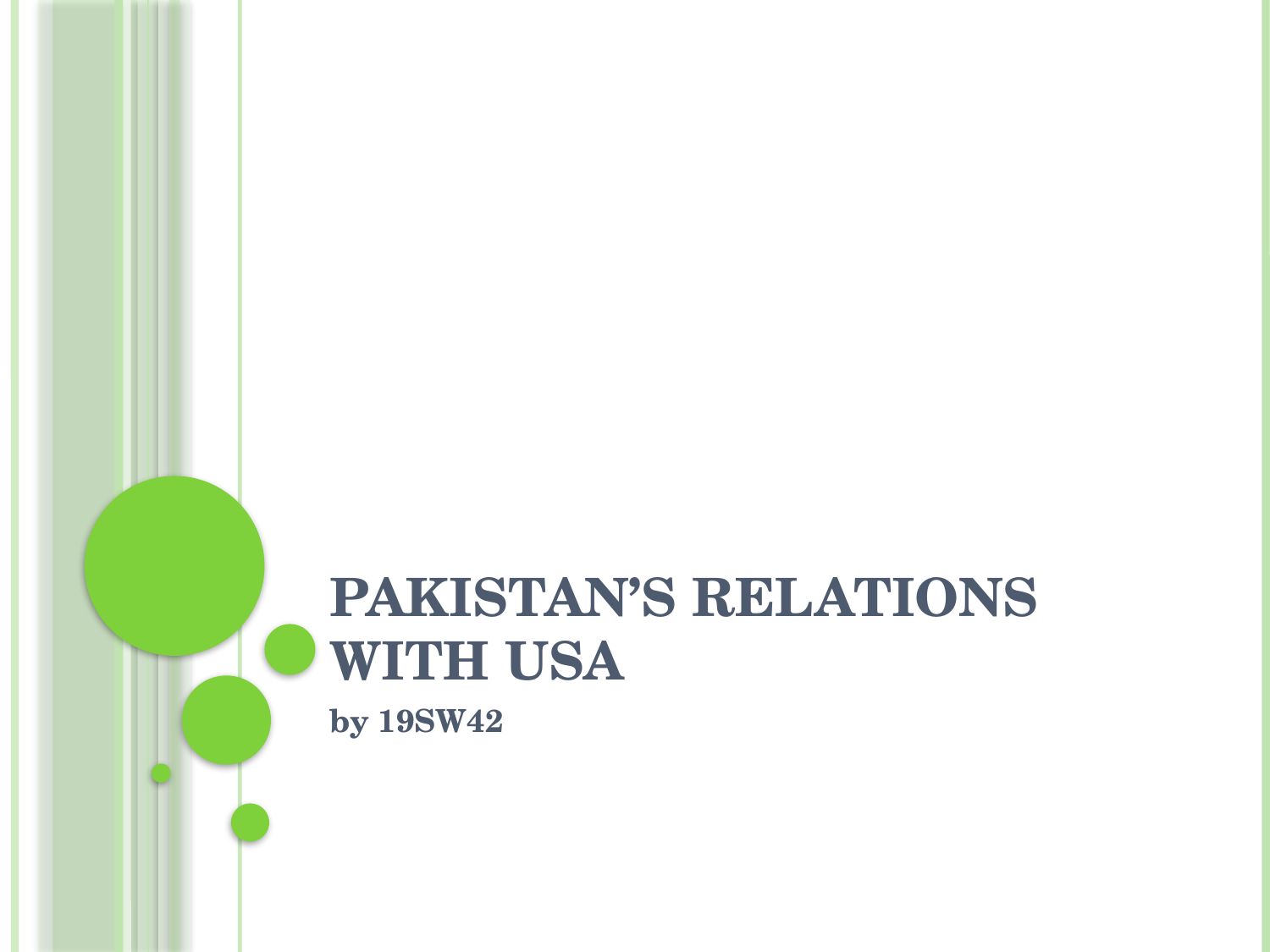

# Pakistan’s Relations with USA
by 19SW42